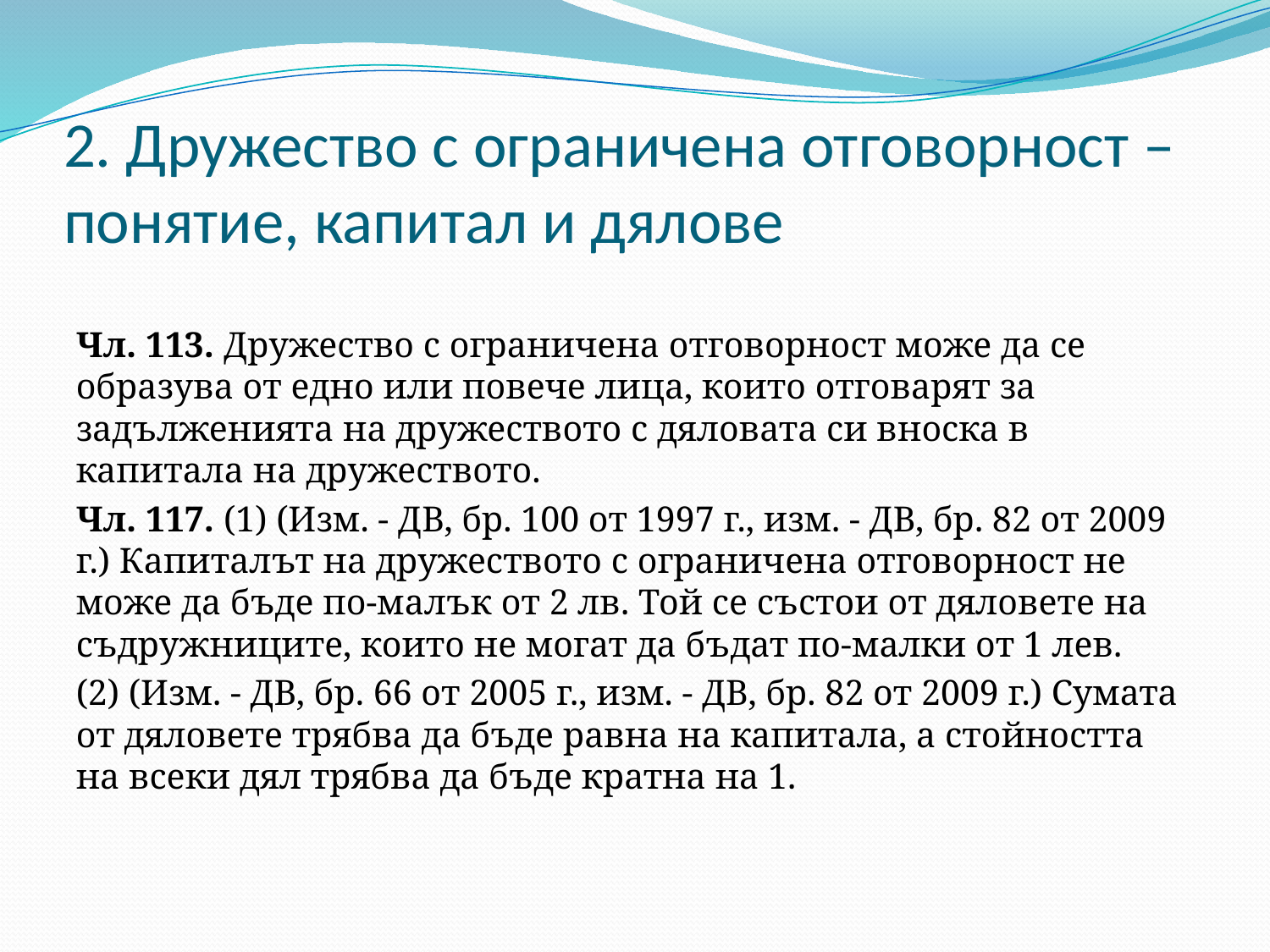

# 2. Дружество с ограничена отговорност – понятие, капитал и дялове
Чл. 113. Дружество с ограничена отговорност може да се образува от едно или повече лица, които отговарят за задълженията на дружеството с дяловата си вноска в капитала на дружеството.
Чл. 117. (1) (Изм. - ДВ, бр. 100 от 1997 г., изм. - ДВ, бр. 82 от 2009 г.) Капиталът на дружеството с ограничена отговорност не може да бъде по-малък от 2 лв. Той се състои от дяловете на съдружниците, които не могат да бъдат по-малки от 1 лев.
(2) (Изм. - ДВ, бр. 66 от 2005 г., изм. - ДВ, бр. 82 от 2009 г.) Сумата от дяловете трябва да бъде равна на капитала, а стойността на всеки дял трябва да бъде кратна на 1.